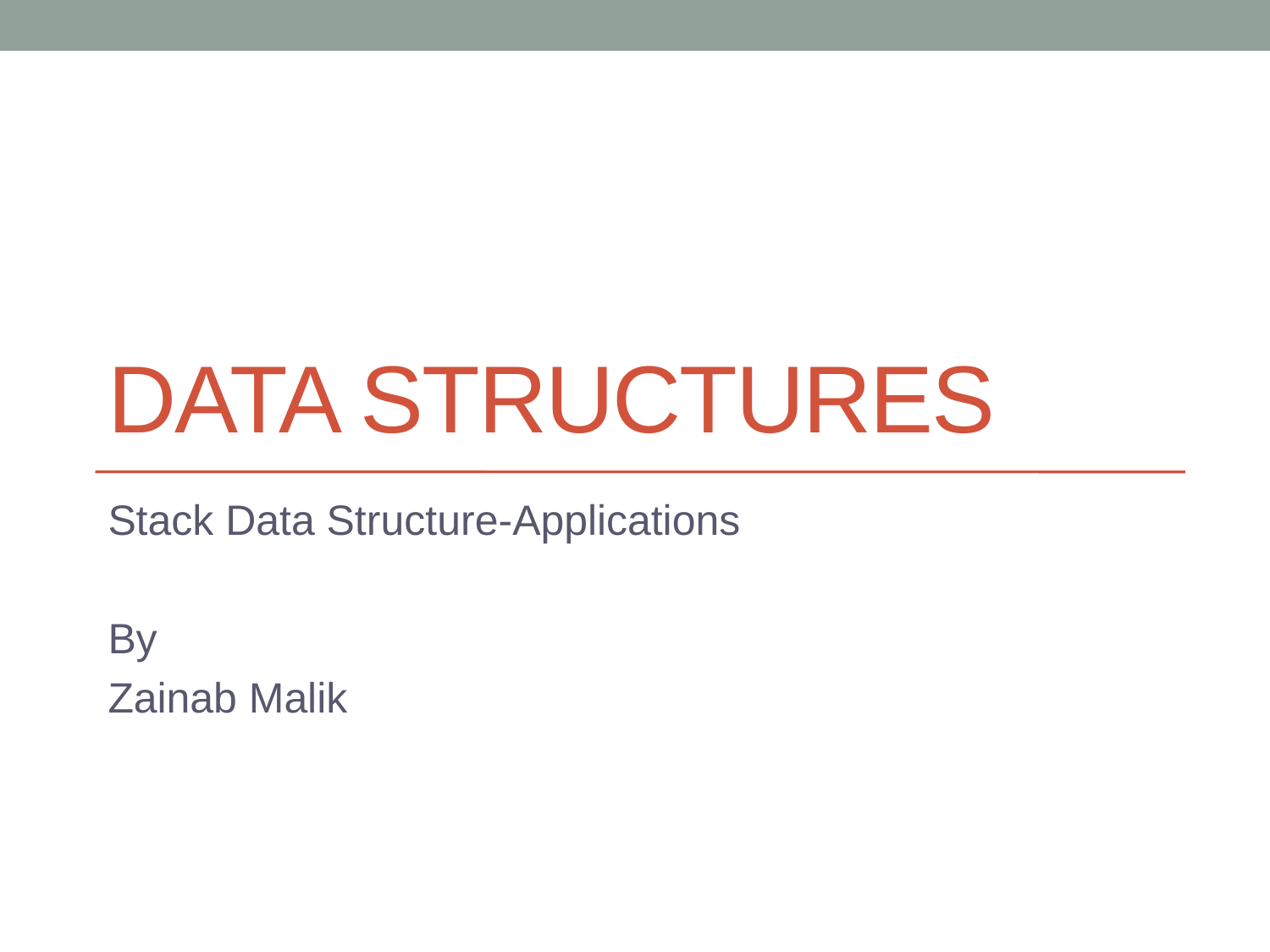

# DaTa Structures
Stack Data Structure-Applications

By
Zainab Malik